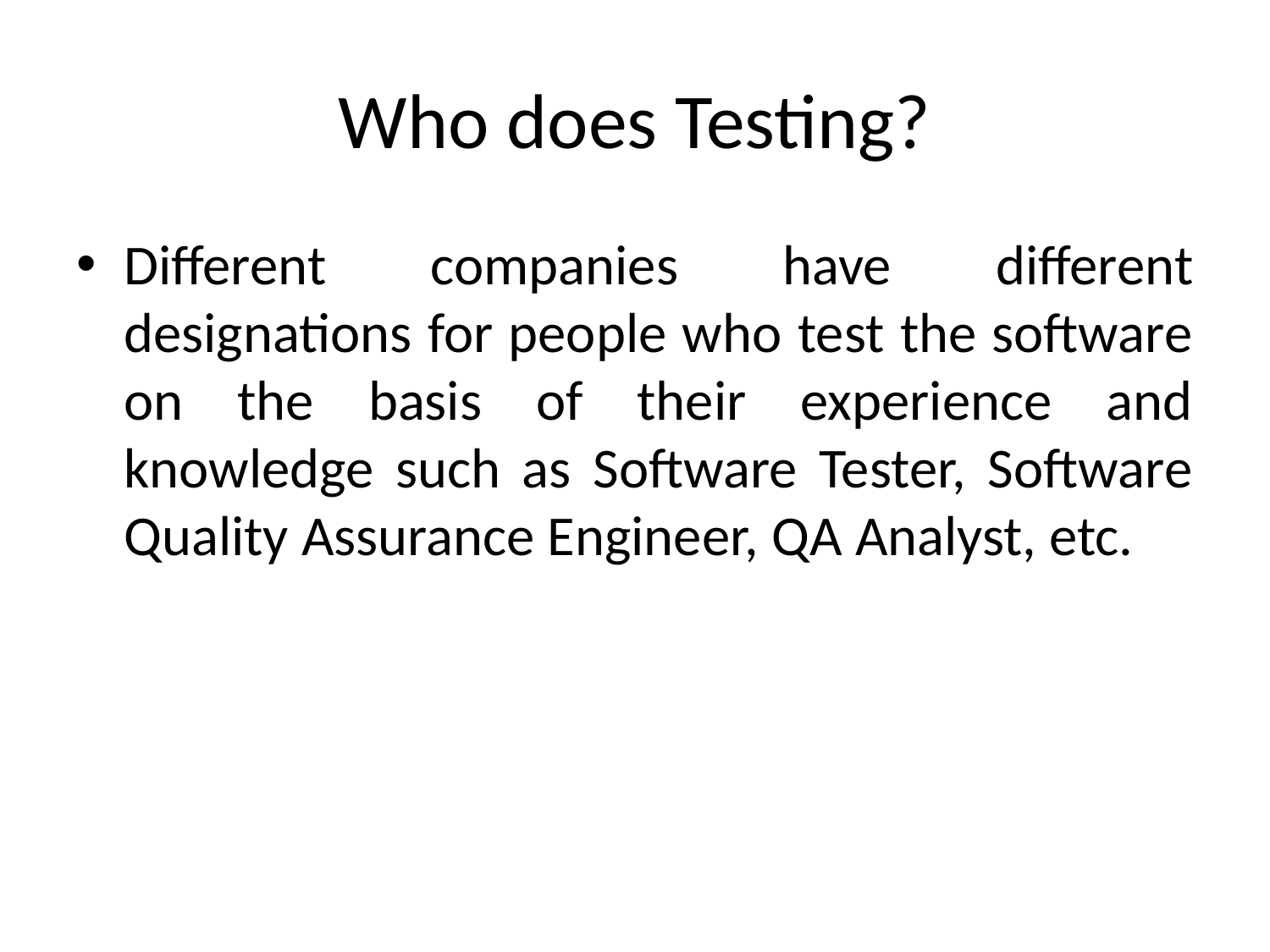

# Who does Testing?
Different companies have different designations for people who test the software on the basis of their experience and knowledge such as Software Tester, Software Quality Assurance Engineer, QA Analyst, etc.